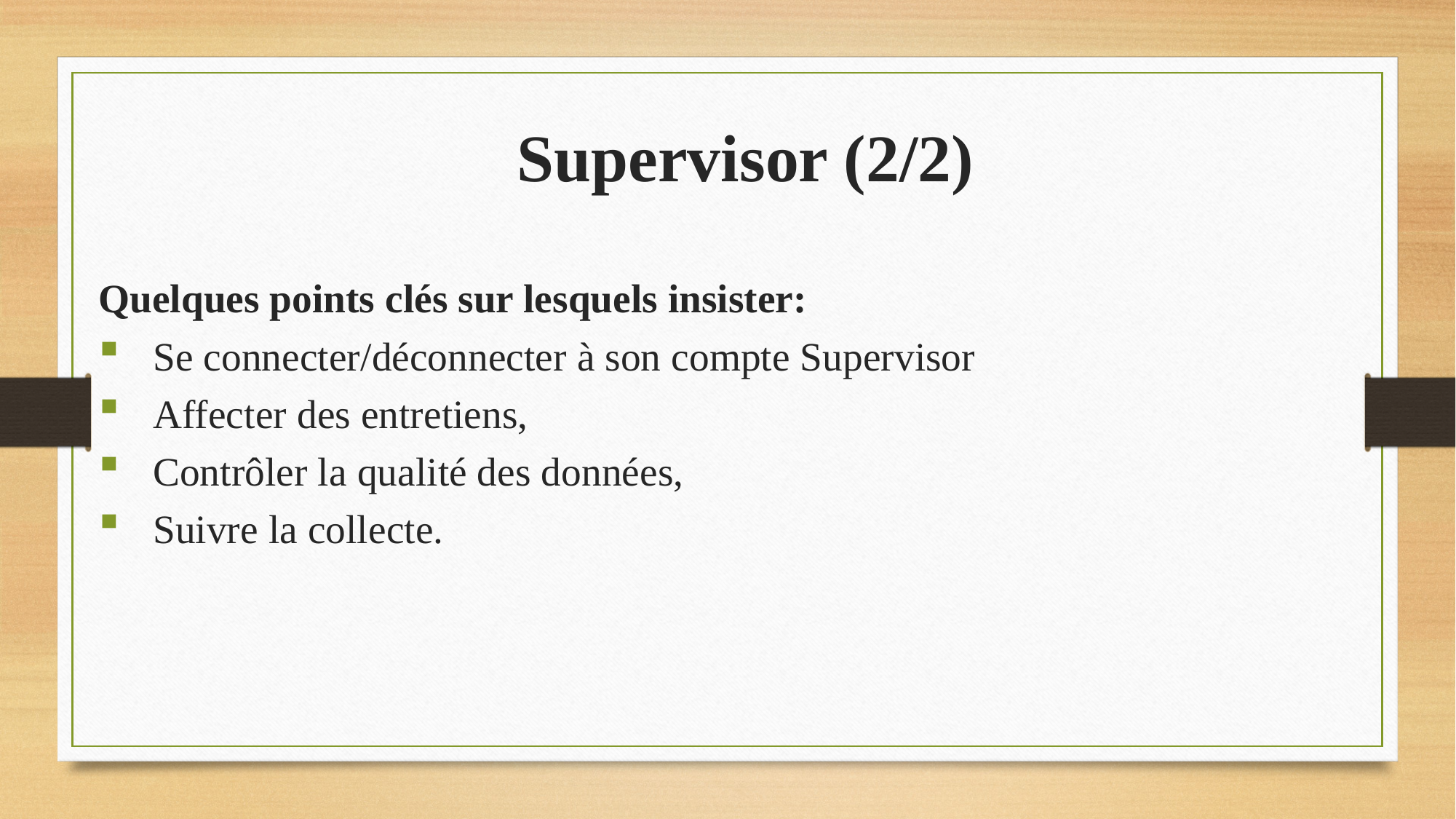

# Supervisor (2/2)
Quelques points clés sur lesquels insister:
Se connecter/déconnecter à son compte Supervisor
Affecter des entretiens,
Contrôler la qualité des données,
Suivre la collecte.